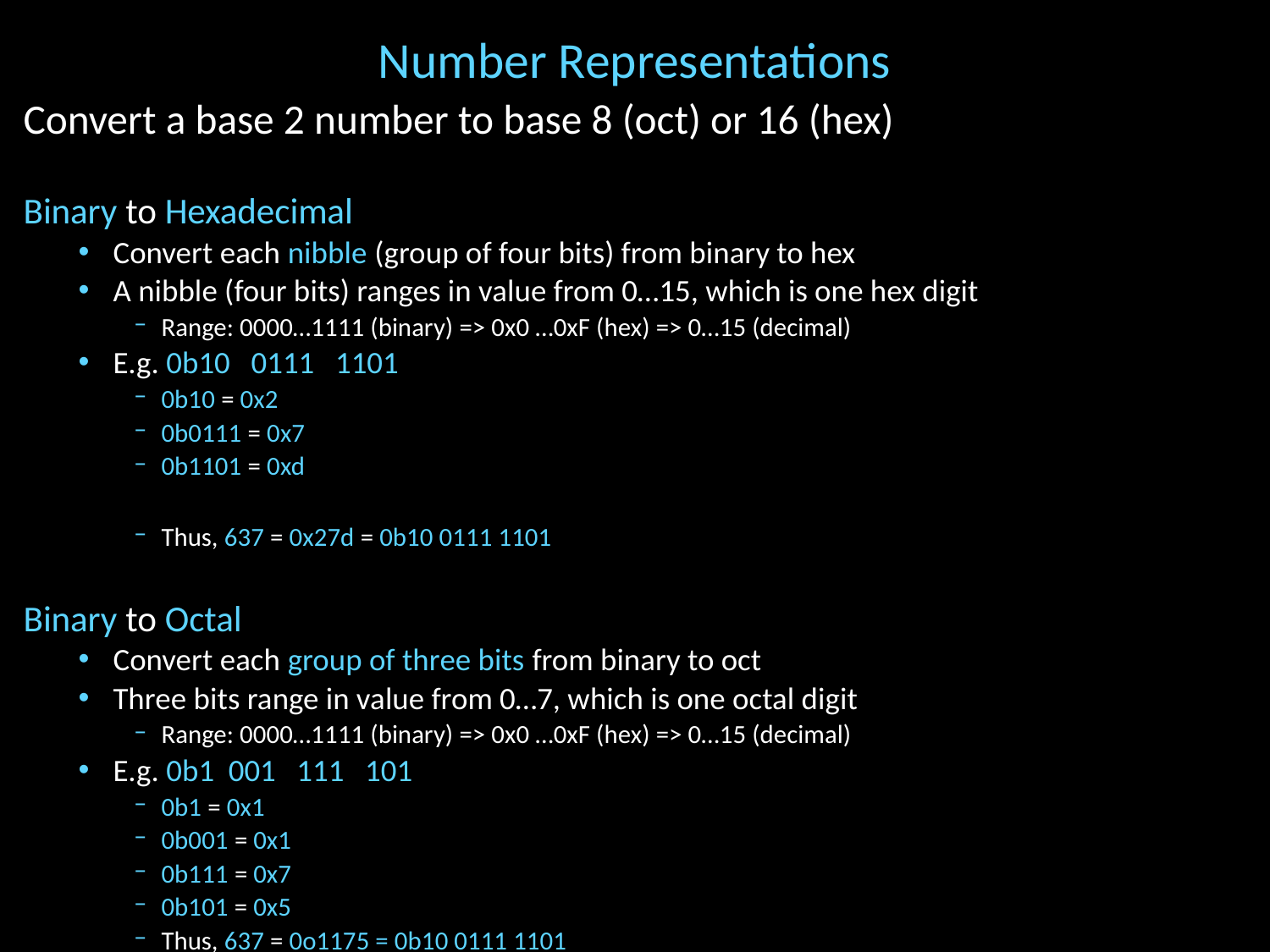

# Number Representations
Convert a base 2 number to base 8 (oct) or 16 (hex)

Binary to Hexadecimal
Convert each nibble (group of four bits) from binary to hex
A nibble (four bits) ranges in value from 0…15, which is one hex digit
Range: 0000…1111 (binary) => 0x0 …0xF (hex) => 0…15 (decimal)
E.g. 0b10   0111   1101
0b10 = 0x2
0b0111 = 0x7
0b1101 = 0xd

Thus, 637 = 0x27d = 0b10 0111 1101

Binary to Octal
Convert each group of three bits from binary to oct
Three bits range in value from 0…7, which is one octal digit
Range: 0000…1111 (binary) => 0x0 …0xF (hex) => 0…15 (decimal)
E.g. 0b1  001   111   101
0b1 = 0x1
0b001 = 0x1
0b111 = 0x7
0b101 = 0x5
Thus, 637 = 0o1175 = 0b10 0111 1101